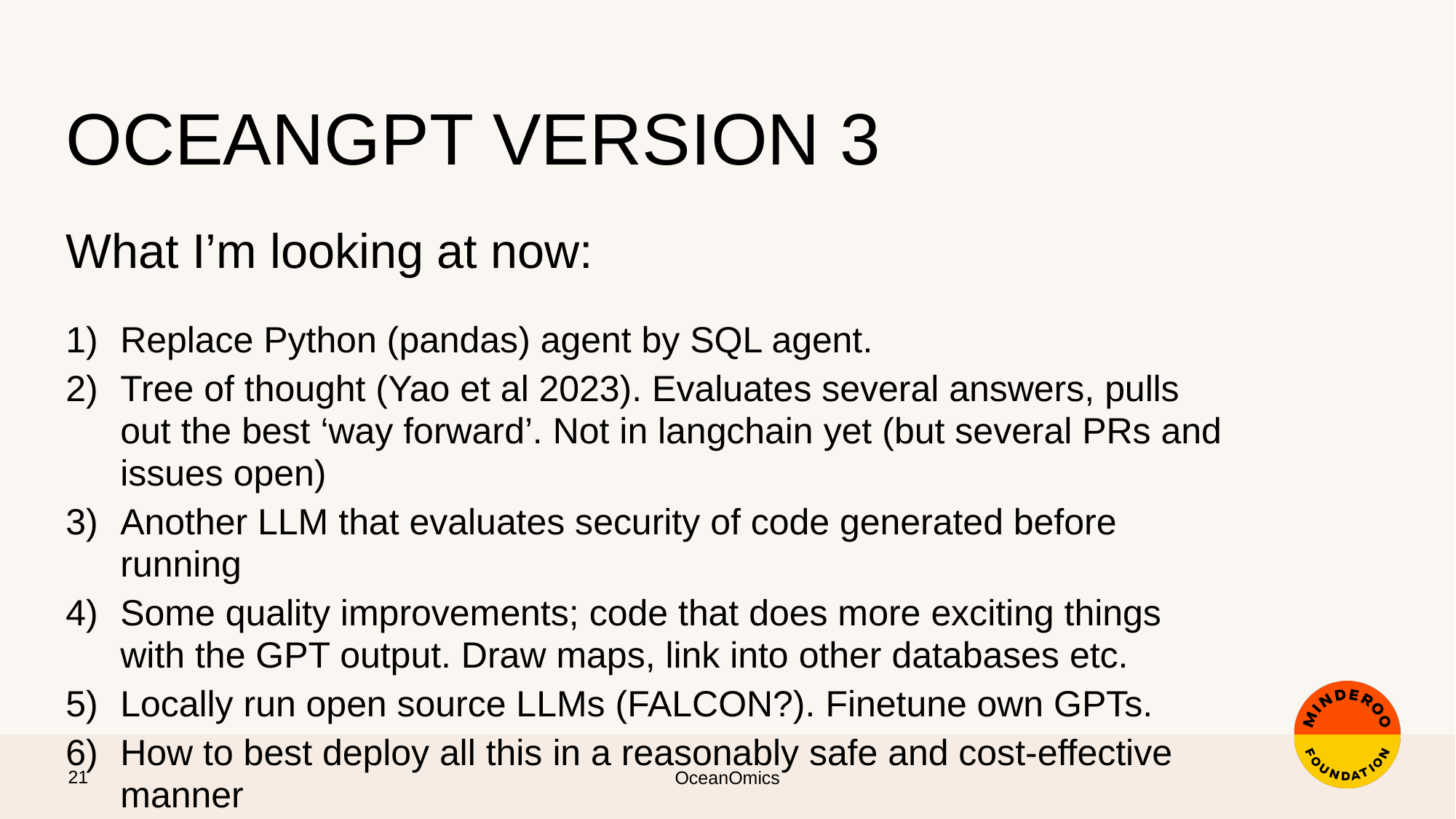

OceanGPT version 3
What I’m looking at now:
Replace Python (pandas) agent by SQL agent.
Tree of thought (Yao et al 2023). Evaluates several answers, pulls out the best ‘way forward’. Not in langchain yet (but several PRs and issues open)
Another LLM that evaluates security of code generated before running
Some quality improvements; code that does more exciting things with the GPT output. Draw maps, link into other databases etc.
Locally run open source LLMs (FALCON?). Finetune own GPTs.
How to best deploy all this in a reasonably safe and cost-effective manner

OceanOmics